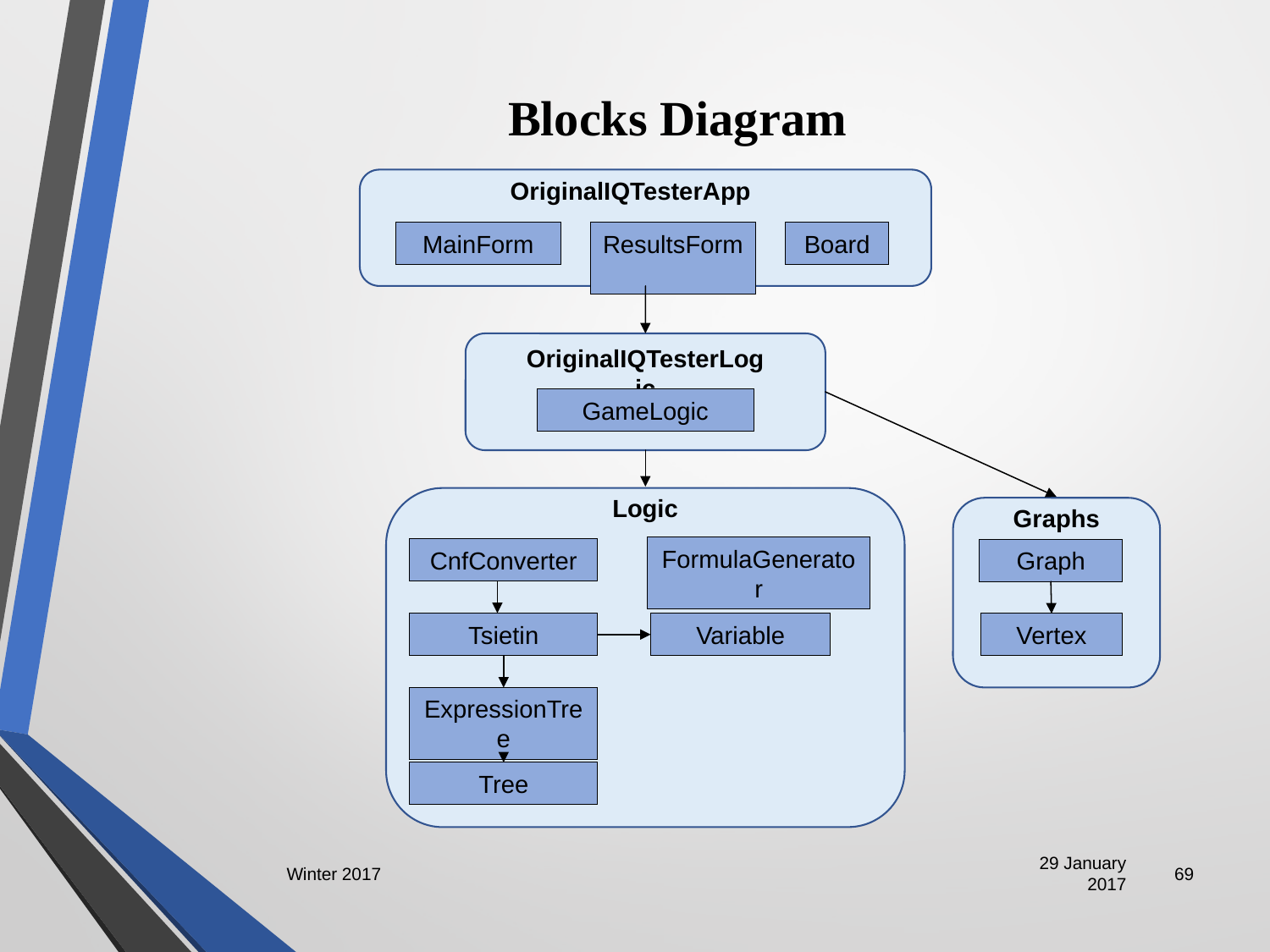

# Blocks Diagram
OriginalIQTesterApp

MainForm
ResultsForm
Board

OriginalIQTesterLogic
GameLogic
Logic

Graphs

FormulaGenerator
CnfConverter
Graph
Tsietin
Variable
Vertex
ExpressionTree
Tree
Winter 2017
29 January 2017
69